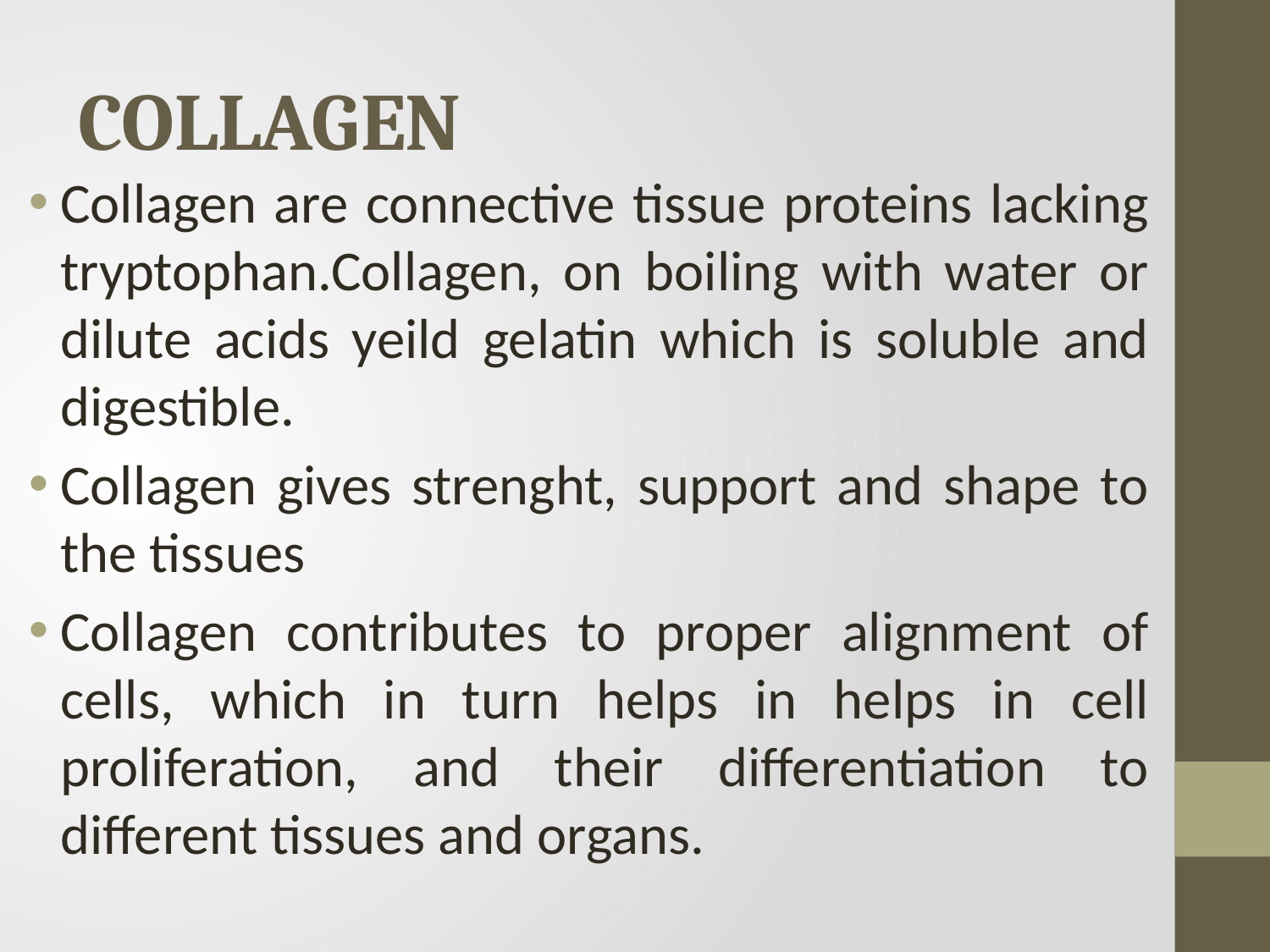

# COLLAGEN
Collagen are connective tissue proteins lacking tryptophan.Collagen, on boiling with water or dilute acids yeild gelatin which is soluble and digestible.
Collagen gives strenght, support and shape to the tissues
Collagen contributes to proper alignment of cells, which in turn helps in helps in cell proliferation, and their differentiation to different tissues and organs.